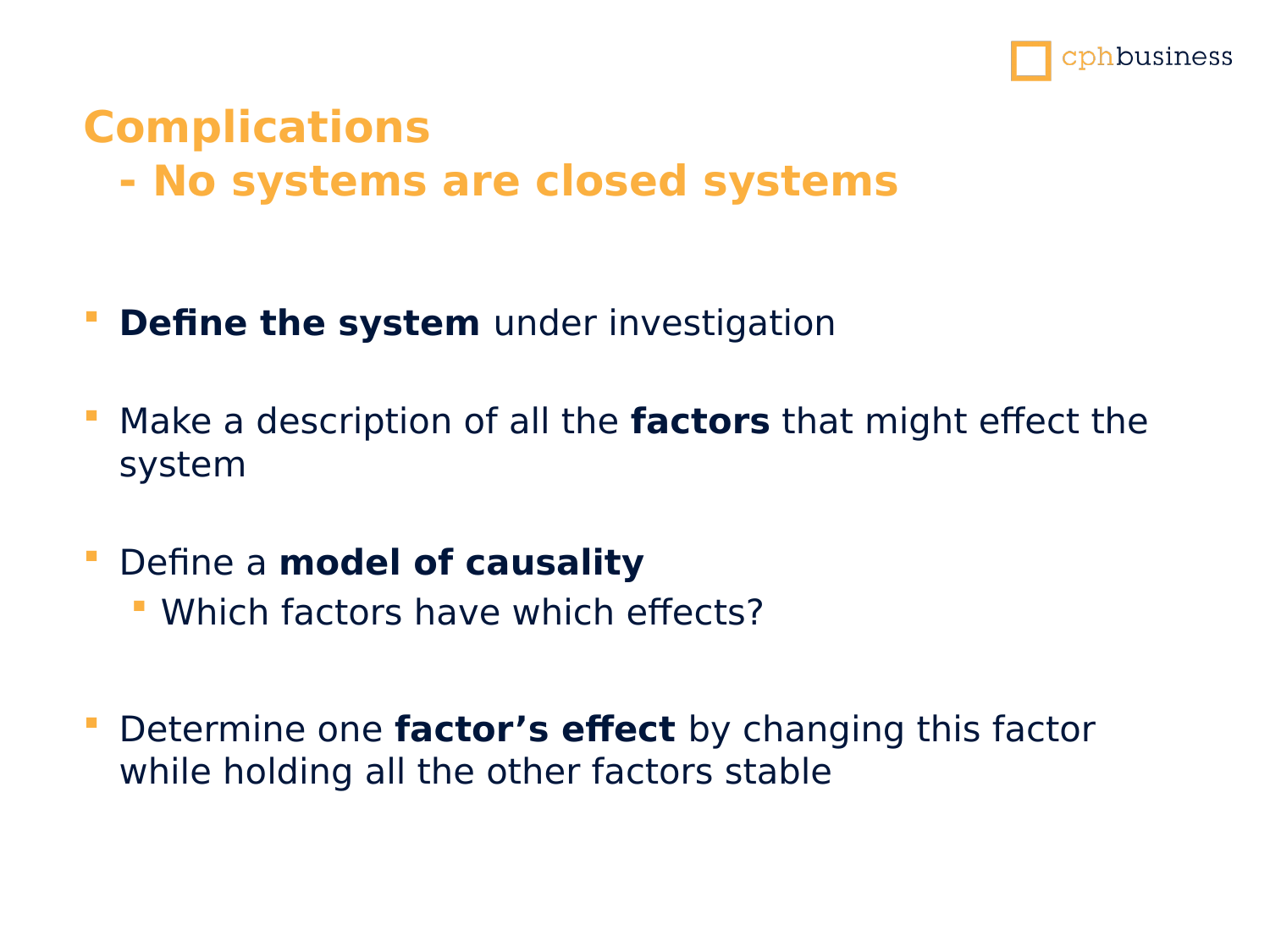

Complications
- No systems are closed systems
Define the system under investigation

Make a description of all the factors that might effect the system

Define a model of causality
Which factors have which effects?

Determine one factor’s effect by changing this factor while holding all the other factors stable